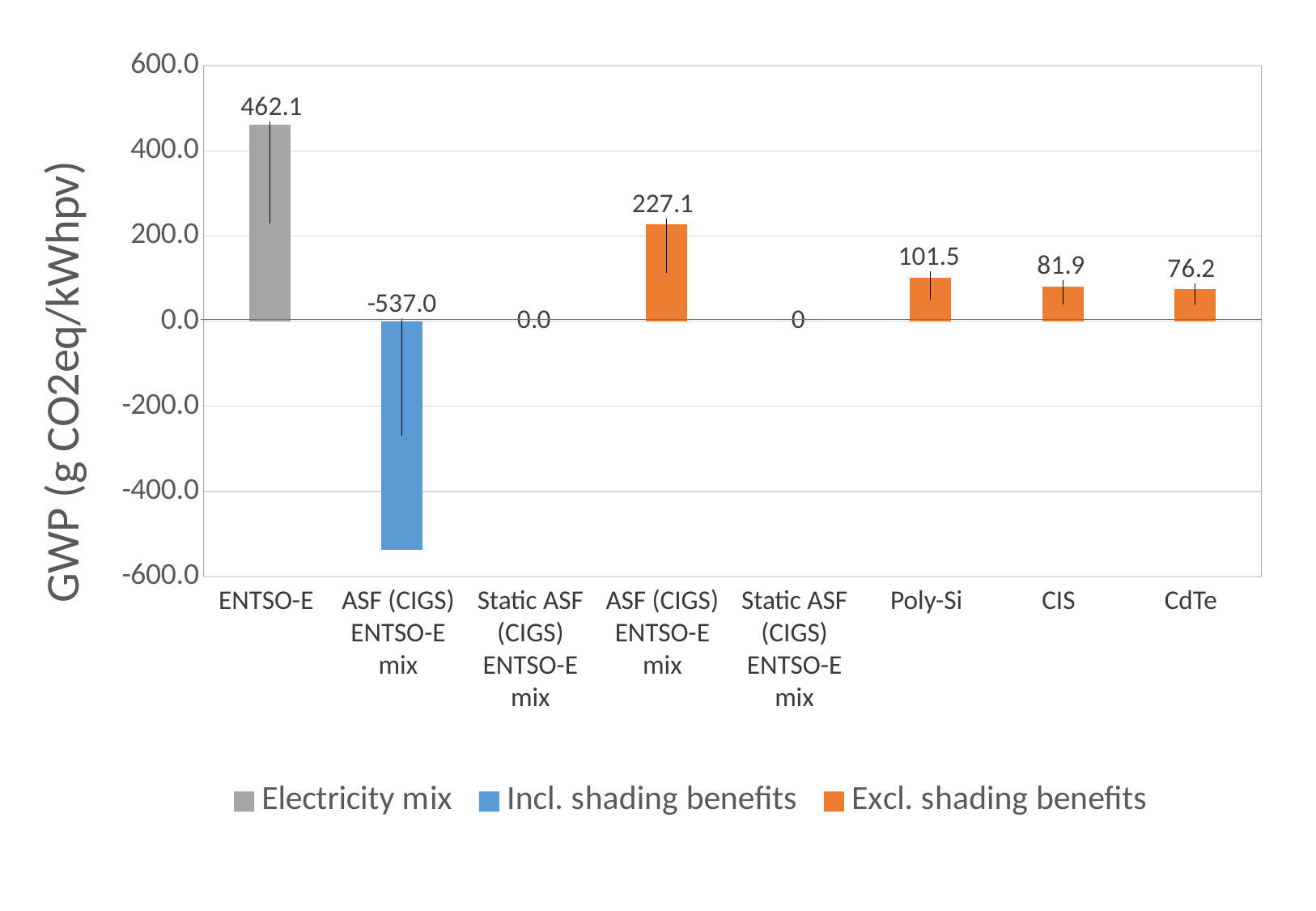

### Chart

| Category | Electricity mix | Incl. shading benefits | Excl. shading benefits |
|---|---|---|---|
| ENTSO-E | 462.1 | None | None |
| ASF (CIGS) ENTSO-E mix incl. shading benefits | None | -537.0 | None |
| Static ASF (CIGS) ENTSO-E mix incl. shading benefits  | None | 0.0 | None |
| ASF (CIGS) ENTSO-E mix excl. shading benefits | None | None | 227.1 |
| Static ASF (CIGS) ENTSO-E mix excl. shading benefits  | None | None | 0.0 |
| Poly-Si | None | None | 101.5 |
| CIS | None | None | 81.9 |
| CdTe | None | None | 76.2 |
ENTSO-E
ASF (CIGS) ENTSO-E mix
Static ASF (CIGS) ENTSO-E mix
ASF (CIGS) ENTSO-E mix
Static ASF (CIGS) ENTSO-E mix
Poly-Si
CIS
CdTe